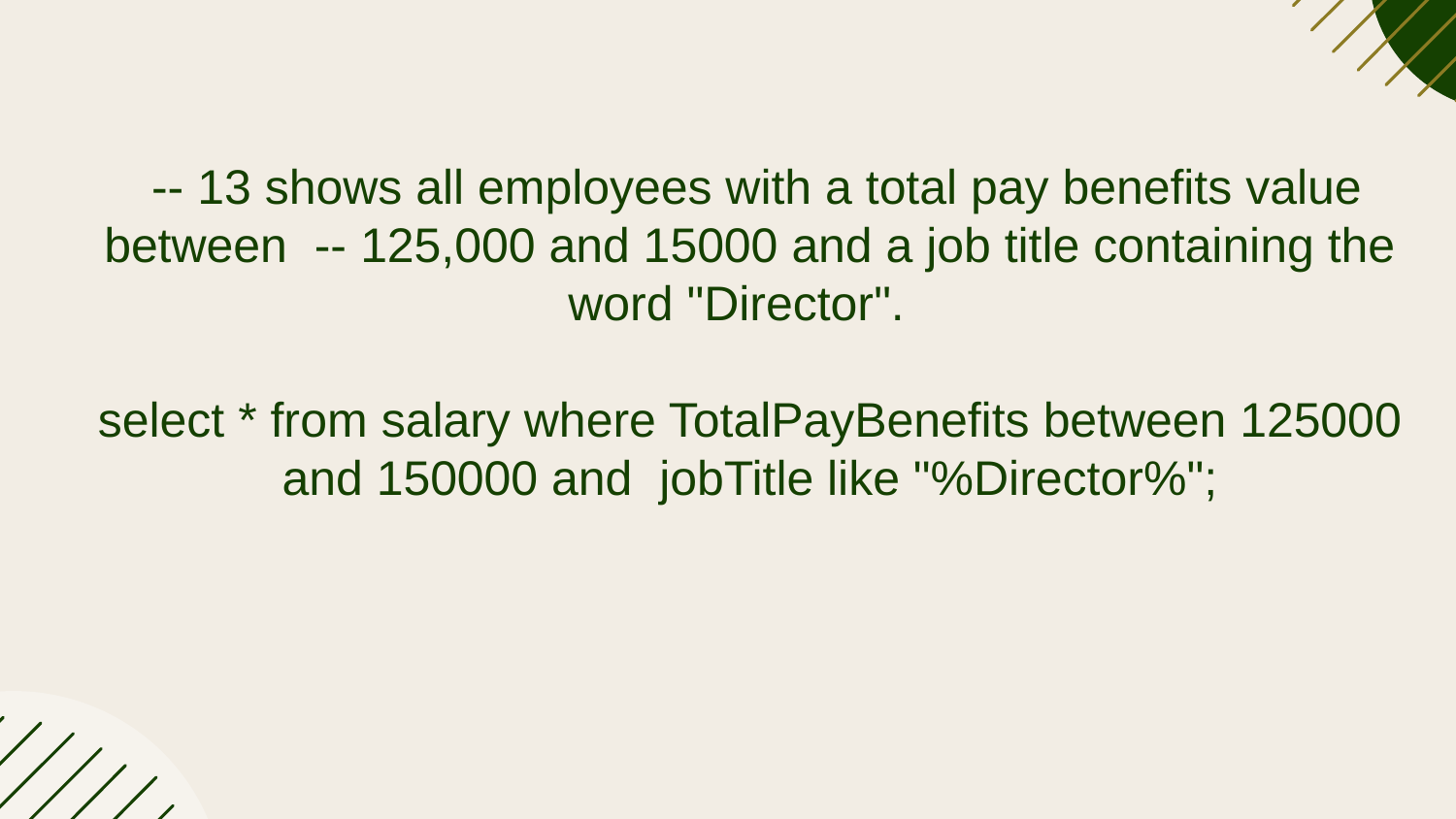

# -- 13 shows all employees with a total pay benefits value between  -- 125,000 and 15000 and a job title containing the word "Director". select * from salary where TotalPayBenefits between 125000 and 150000 and  jobTitle like "%Director%";